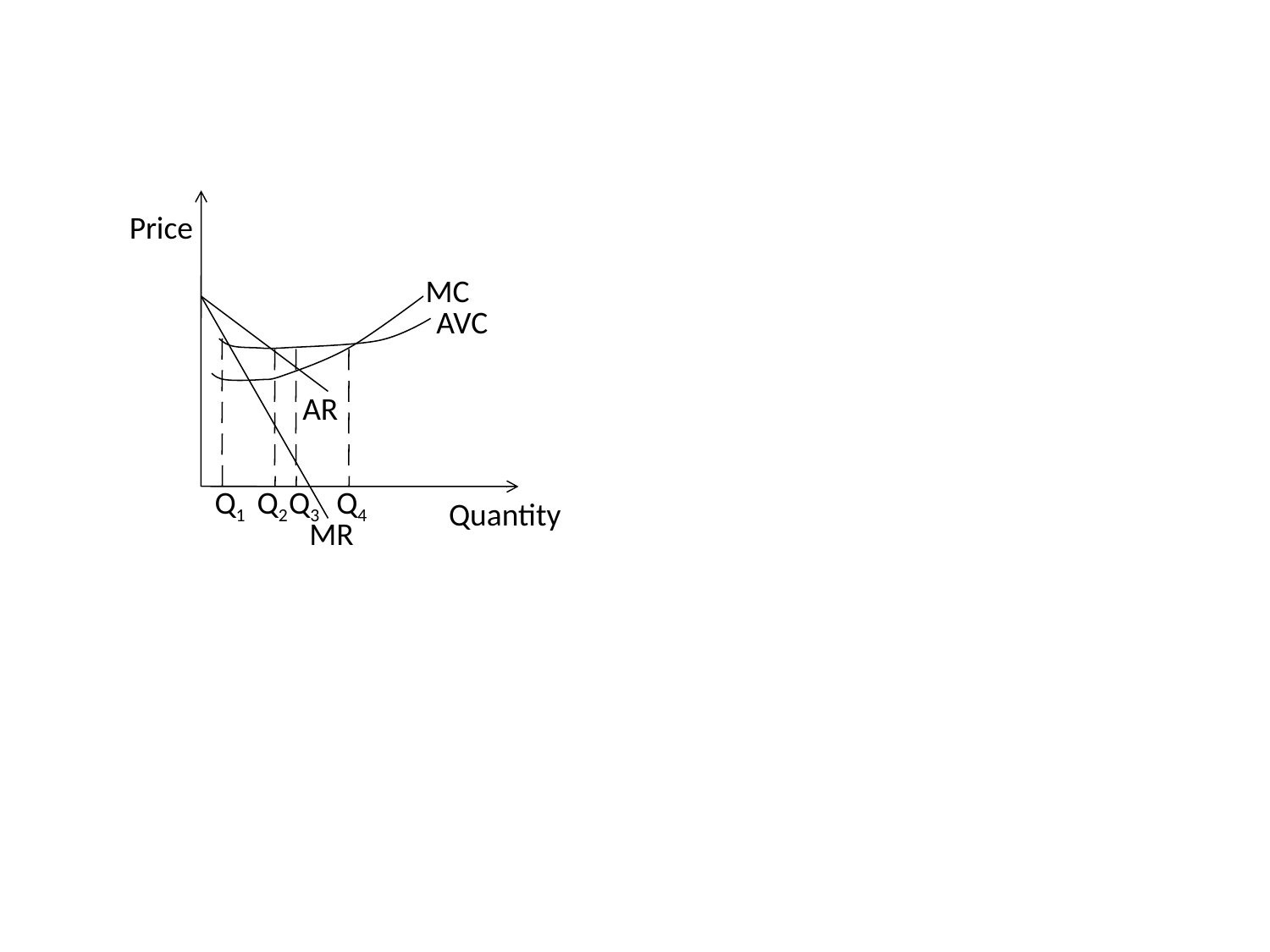

Price
MC

AVC

AR
Q1
Q2
Q3
Q4
Quantity
MR